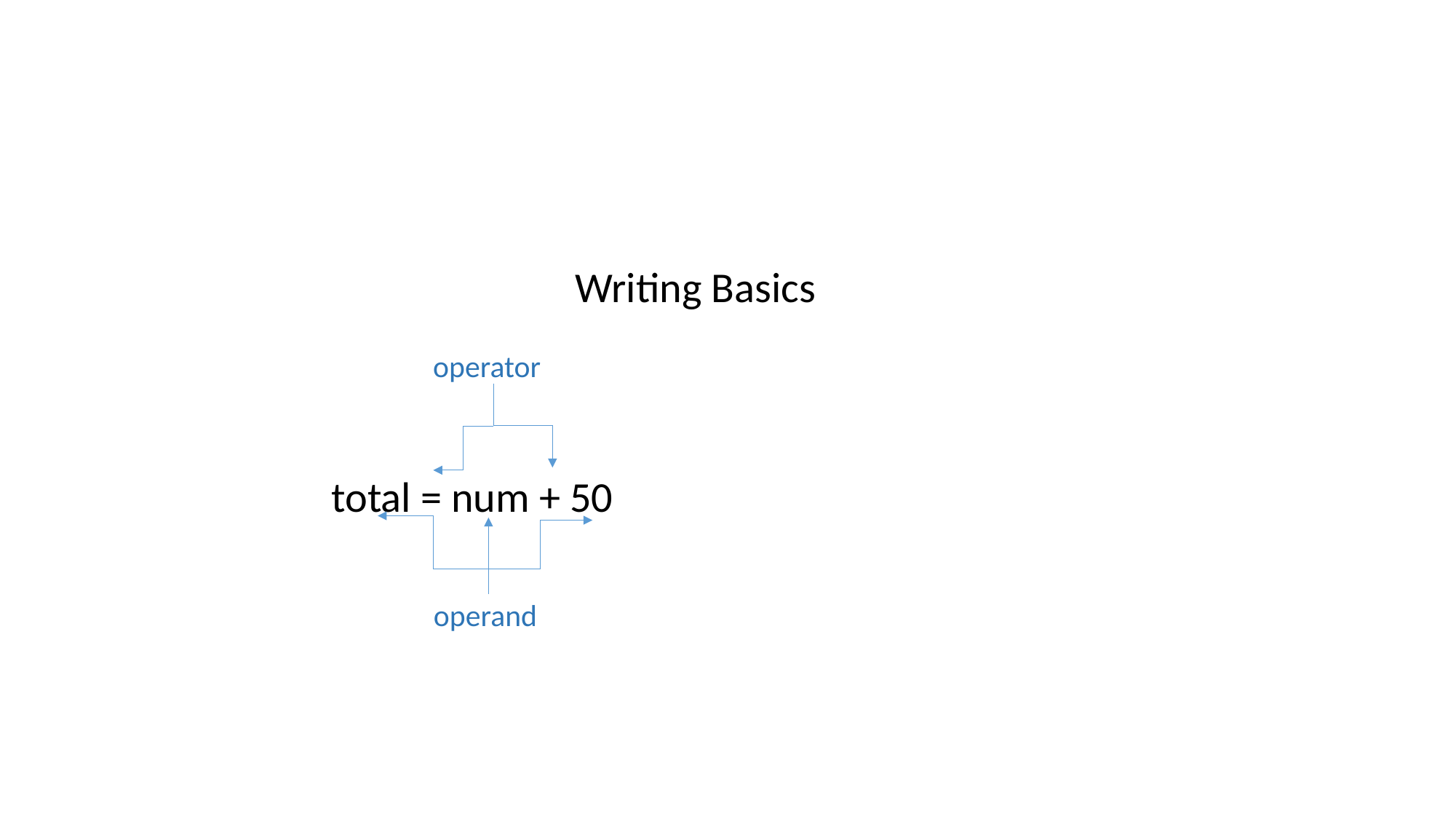

Writing Basics
operator
total = num + 50
operand